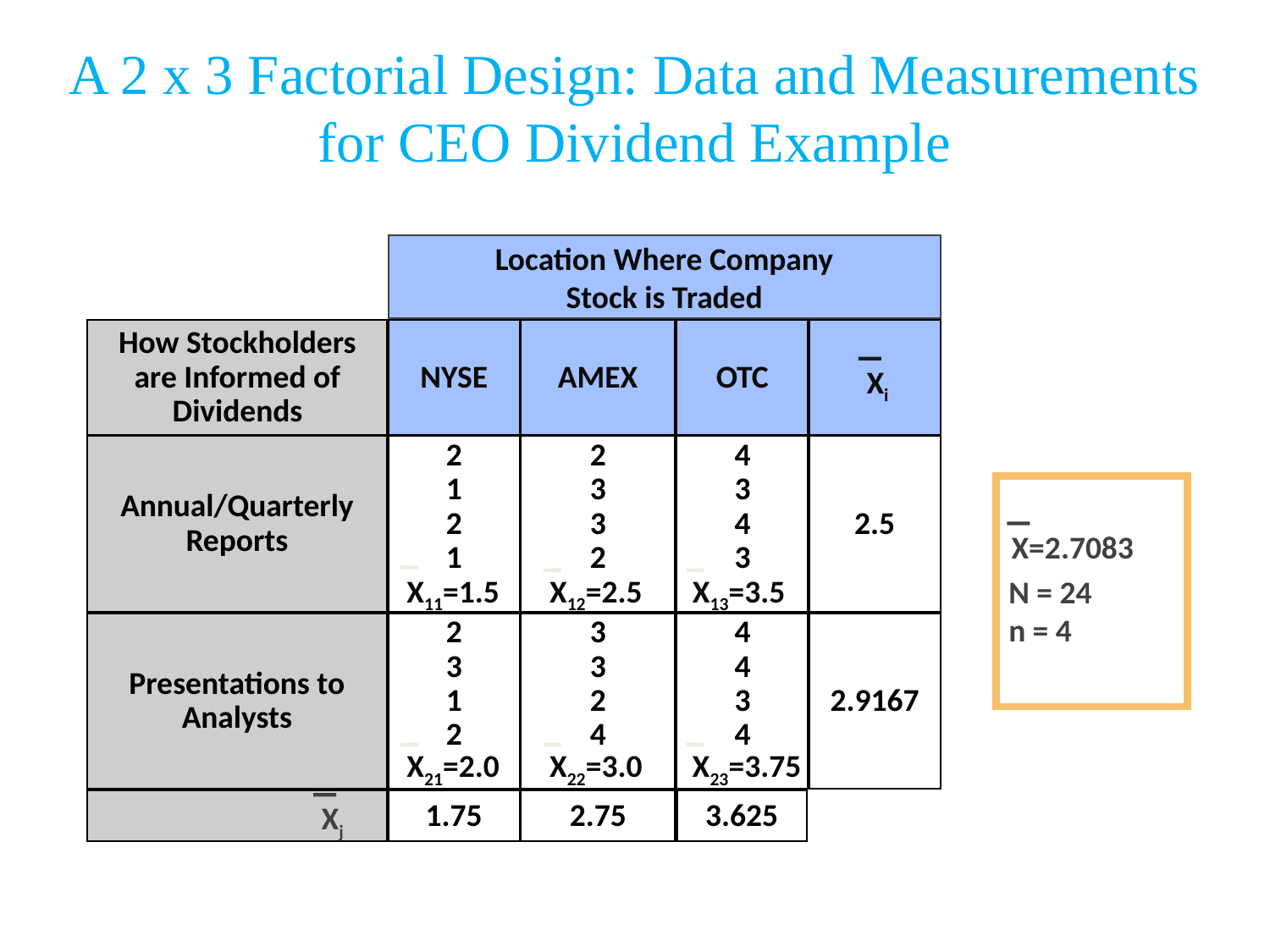

A 2 x 3 Factorial Design: Data and Measurements for CEO Dividend Example
Location Where Company
Stock is Traded
How Stockholders are Informed of Dividends
NYSE
AMEX
OTC

Annual/Quarterly Reports
2
1
2
1

2
3
3
2

4
3
4
3

2.5
Presentations to Analysts
2
3
1
2

3
3
2
4

4
4
3
4

2.9167

1.75
2.75
3.625
Xi

X11=1.5
X12=2.5

X13=3.5

X21=2.0

X22=3.0

X23=3.75

Xj

N = 24
n = 4
X=2.7083